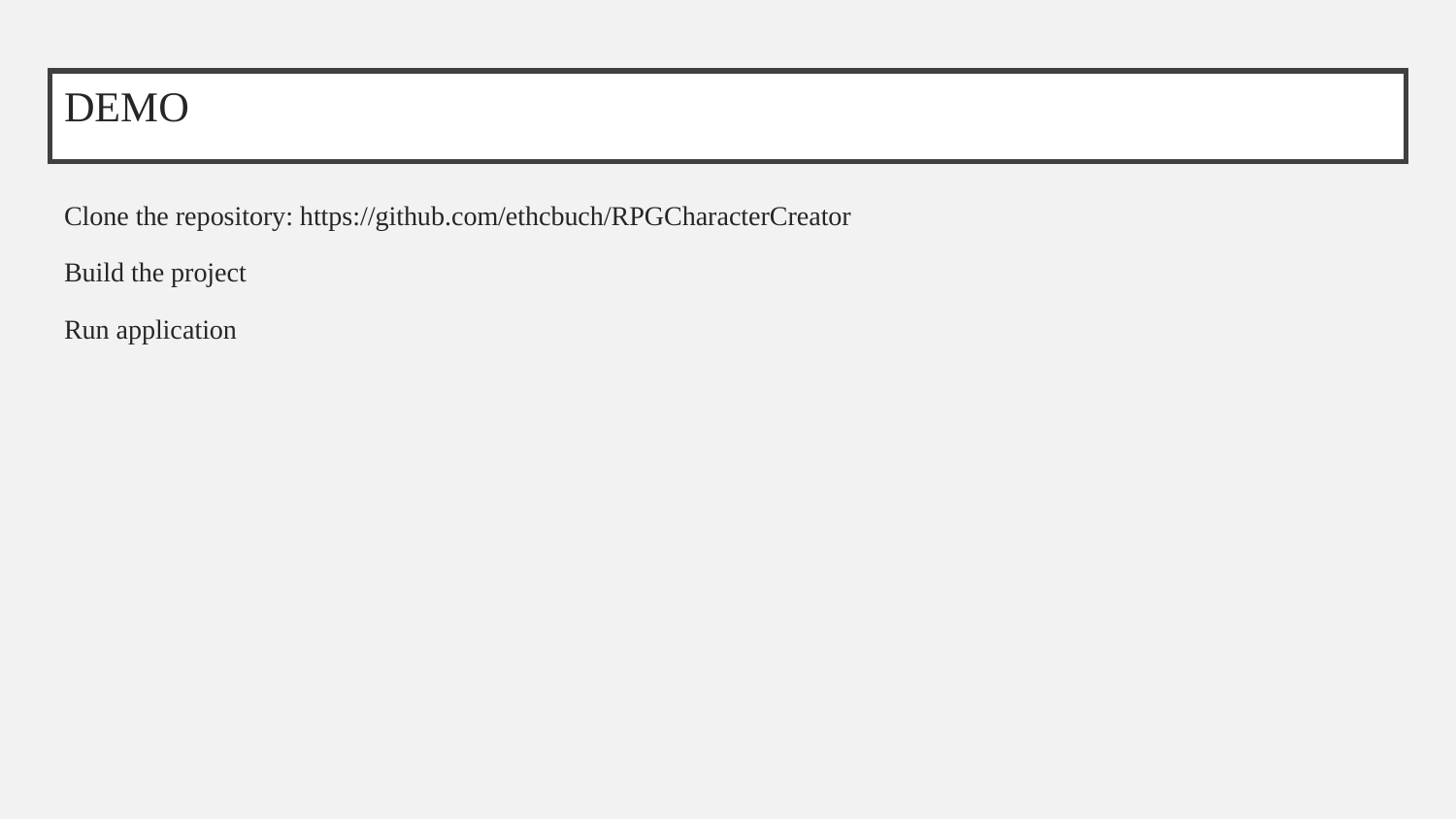

# DEMO
Clone the repository: https://github.com/ethcbuch/RPGCharacterCreator
Build the project
Run application